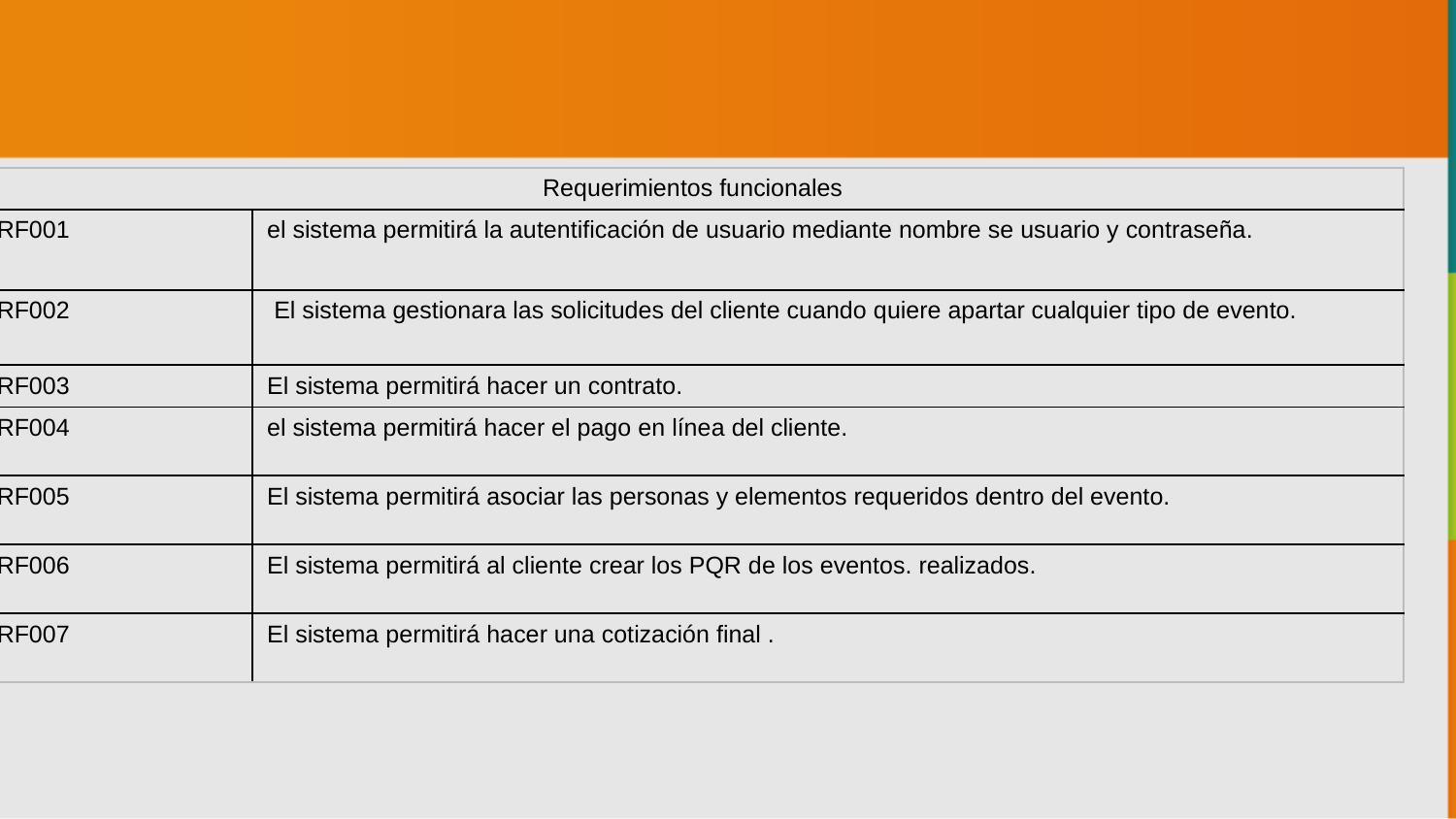

| Requerimientos funcionales |  |
| --- | --- |
| RF001 | el sistema permitirá la autentificación de usuario mediante nombre se usuario y contraseña. |
| RF002 | El sistema gestionara las solicitudes del cliente cuando quiere apartar cualquier tipo de evento. |
| RF003 | El sistema permitirá hacer un contrato. |
| RF004 | el sistema permitirá hacer el pago en línea del cliente. |
| RF005 | El sistema permitirá asociar las personas y elementos requeridos dentro del evento. |
| RF006 | El sistema permitirá al cliente crear los PQR de los eventos. realizados. |
| RF007 | El sistema permitirá hacer una cotización final . |